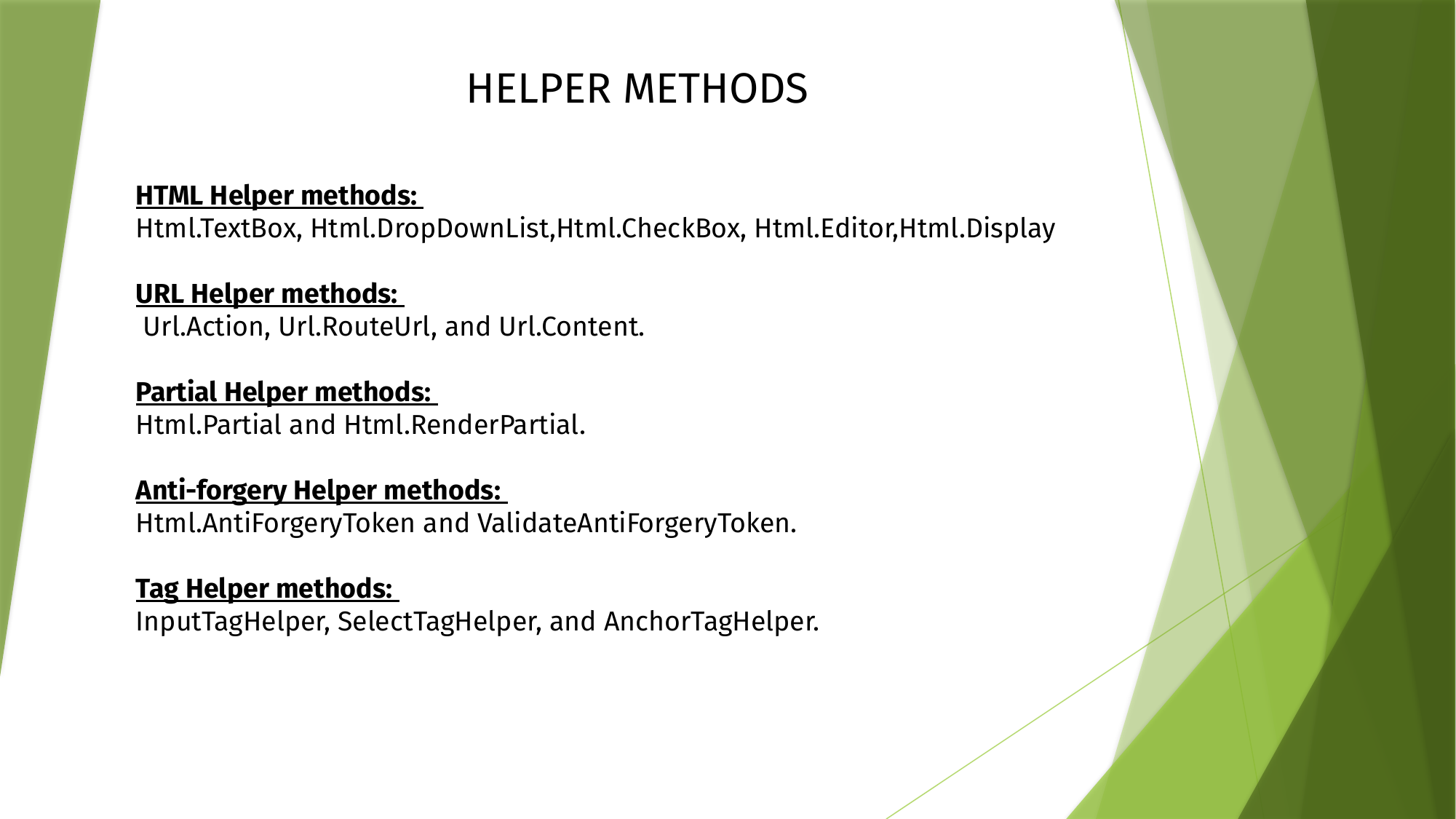

HELPER METHODS
HTML Helper methods:
Html.TextBox, Html.DropDownList,Html.CheckBox, Html.Editor,Html.Display

URL Helper methods:
 Url.Action, Url.RouteUrl, and Url.Content.

Partial Helper methods:
Html.Partial and Html.RenderPartial.

Anti-forgery Helper methods:
Html.AntiForgeryToken and ValidateAntiForgeryToken.

Tag Helper methods:
InputTagHelper, SelectTagHelper, and AnchorTagHelper.